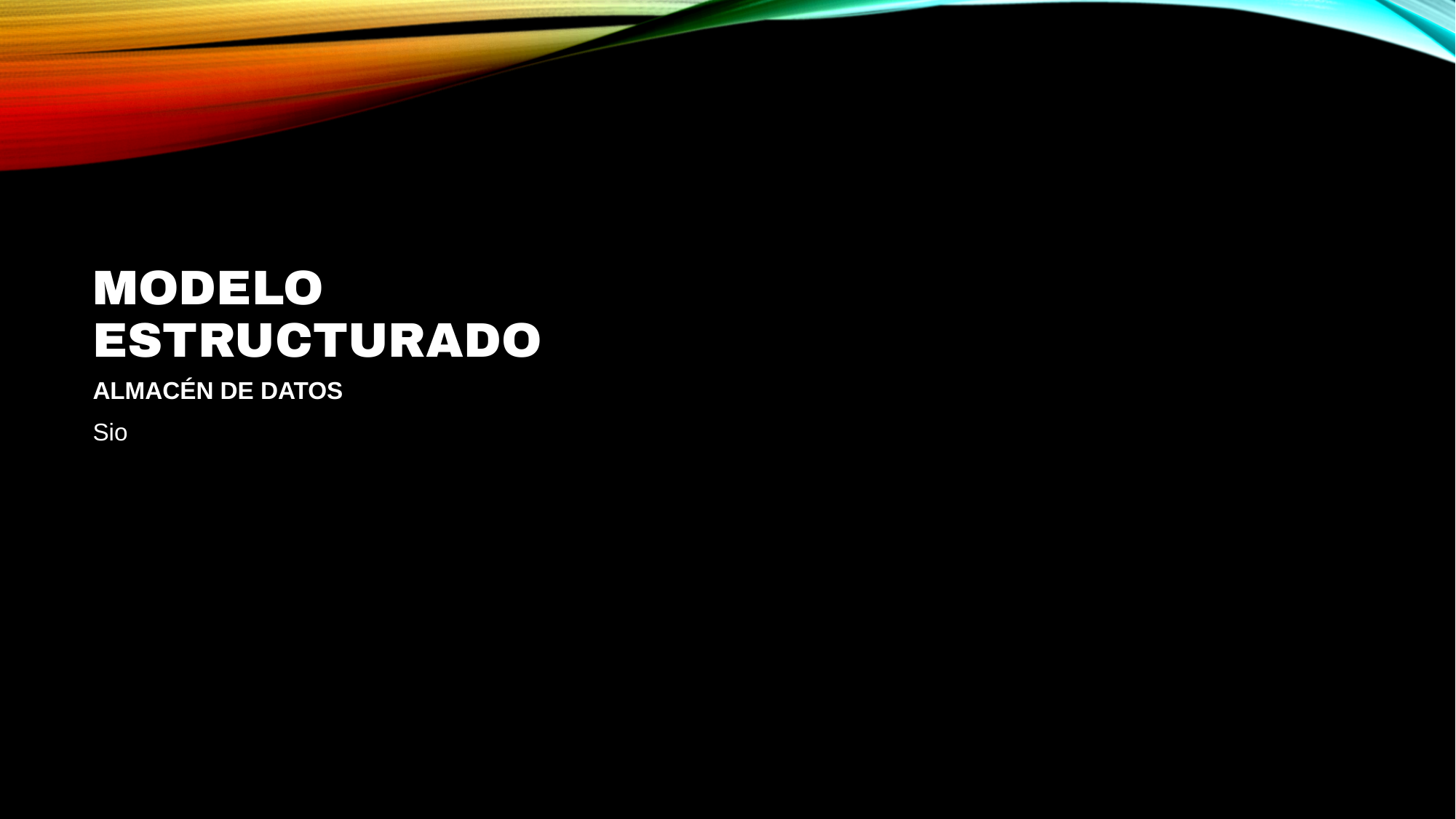

# MODELO ESTRUCTURADO
ALMACÉN DE DATOS
Sio